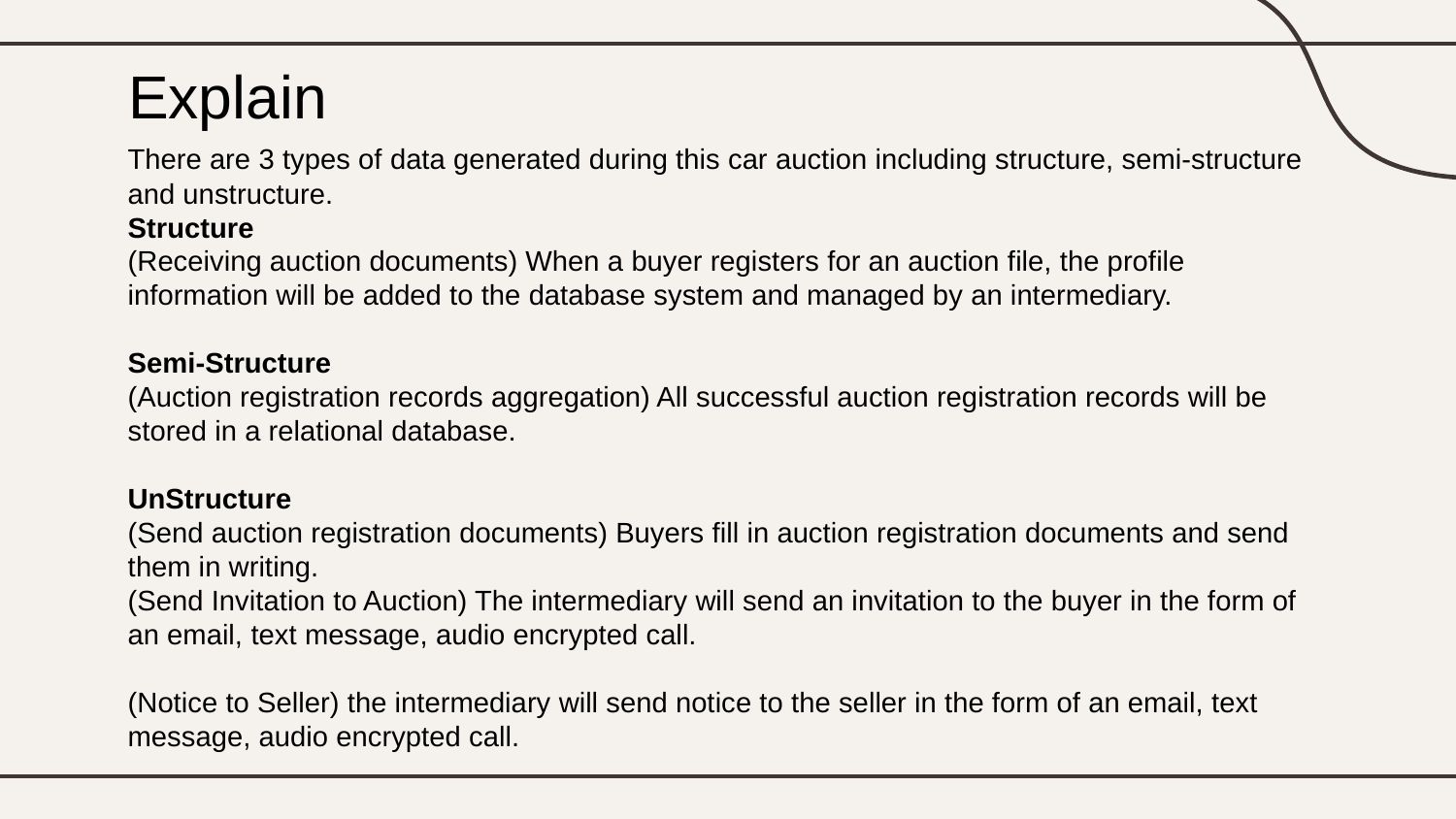

# Explain
There are 3 types of data generated during this car auction including structure, semi-structure and unstructure.
Structure
(Receiving auction documents) When a buyer registers for an auction file, the profile information will be added to the database system and managed by an intermediary.

Semi-Structure
(Auction registration records aggregation) All successful auction registration records will be stored in a relational database.

UnStructure
(Send auction registration documents) Buyers fill in auction registration documents and send them in writing.
(Send Invitation to Auction) The intermediary will send an invitation to the buyer in the form of an email, text message, audio encrypted call.

(Notice to Seller) the intermediary will send notice to the seller in the form of an email, text message, audio encrypted call.